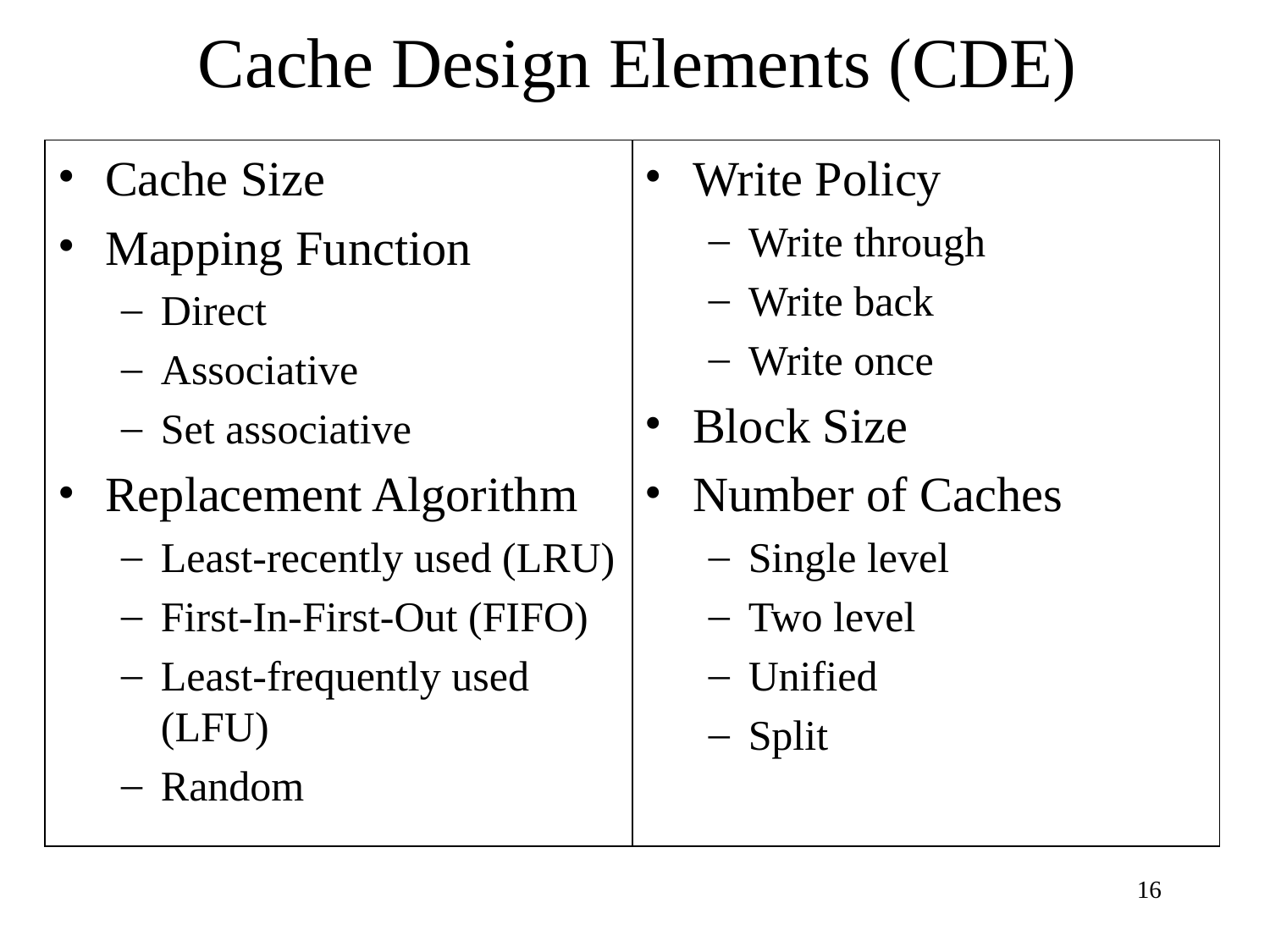

# Cache Design Elements (CDE)
Cache Size
Mapping Function
Direct
Associative
Set associative
Replacement Algorithm
Least-recently used (LRU)
First-In-First-Out (FIFO)
Least-frequently used (LFU)
Random
Write Policy
Write through
Write back
Write once
Block Size
Number of Caches
Single level
Two level
Unified
Split
16